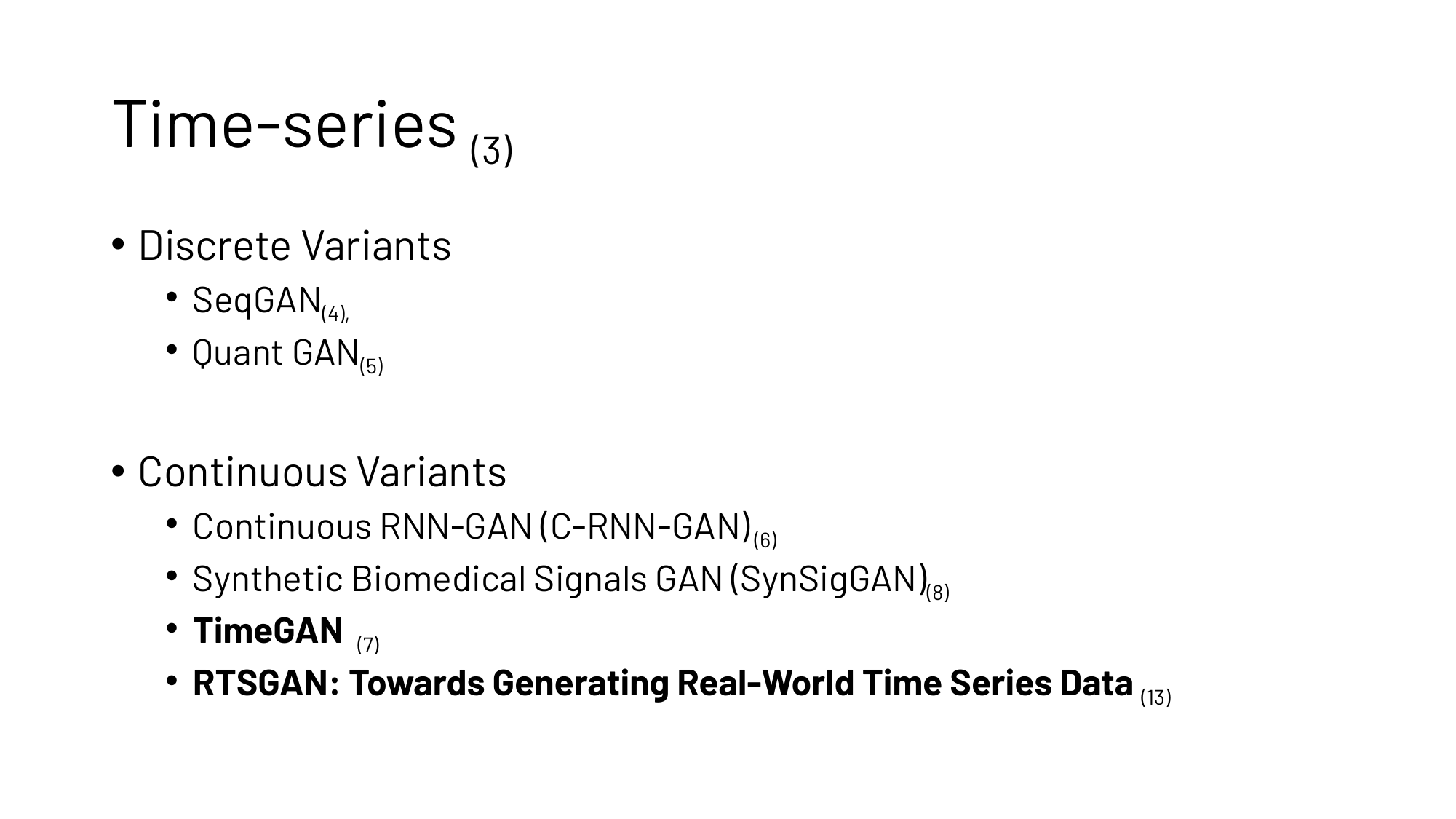

# Time-series (3)
Discrete Variants
SeqGAN(4),
Quant GAN(5)

Continuous Variants
Continuous RNN-GAN (C-RNN-GAN) (6)
Synthetic Biomedical Signals GAN (SynSigGAN)(8)
TimeGAN  (7)
RTSGAN: Towards Generating Real-World Time Series Data (13)